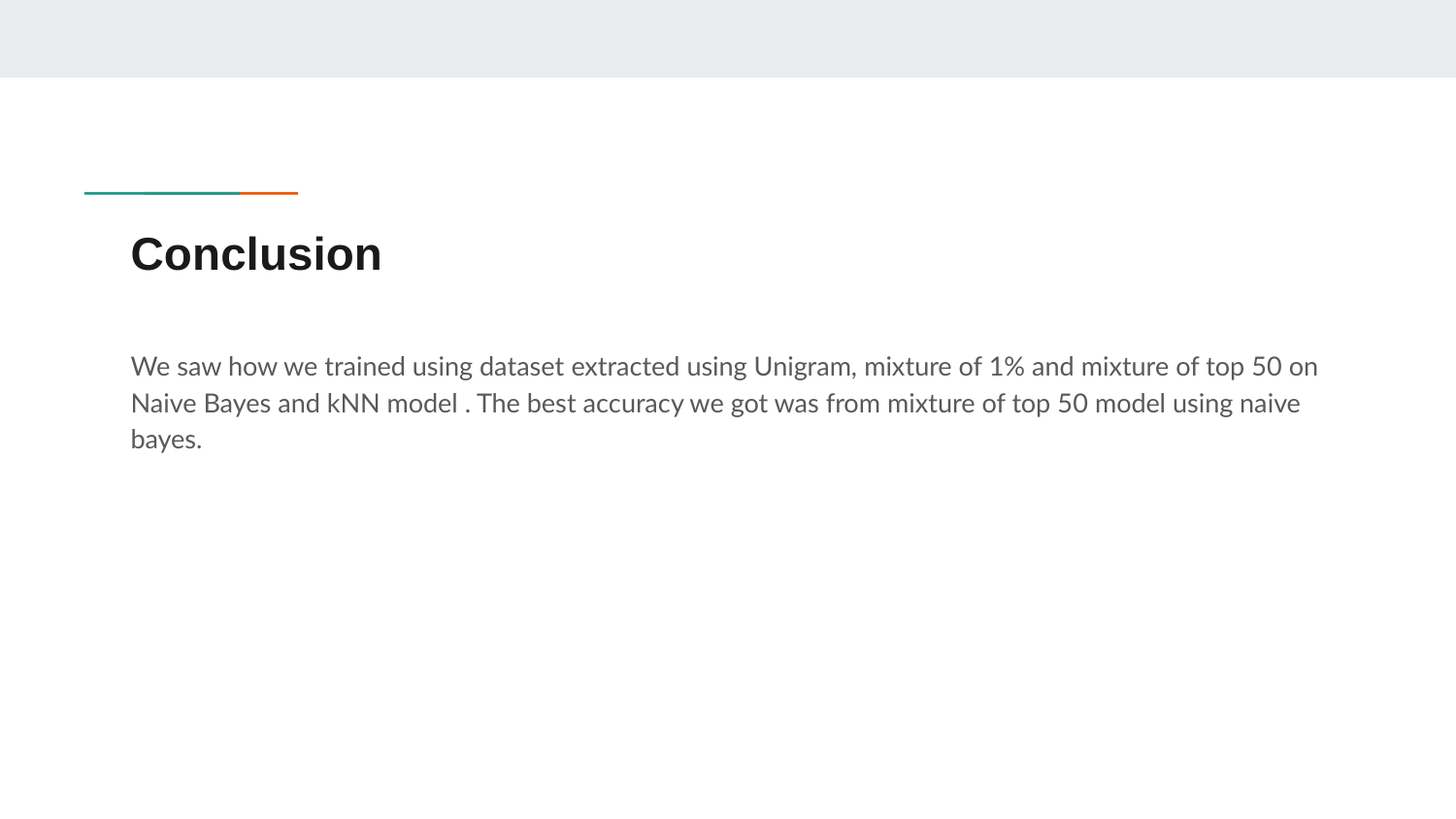

# Conclusion
We saw how we trained using dataset extracted using Unigram, mixture of 1% and mixture of top 50 on Naive Bayes and kNN model . The best accuracy we got was from mixture of top 50 model using naive bayes.